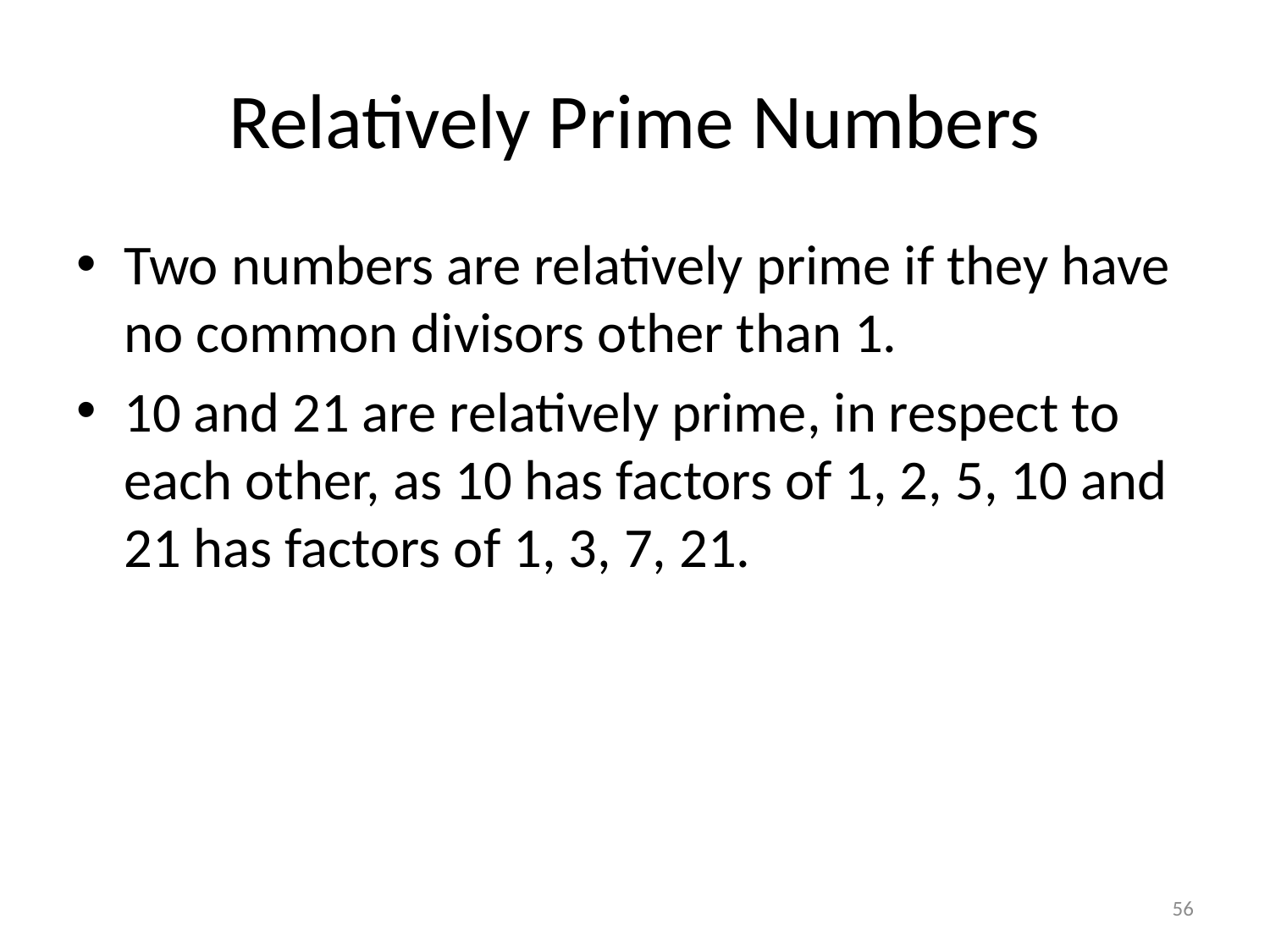

# Relatively Prime Numbers
Two numbers are relatively prime if they have no common divisors other than 1.
10 and 21 are relatively prime, in respect to each other, as 10 has factors of 1, 2, 5, 10 and 21 has factors of 1, 3, 7, 21.

56